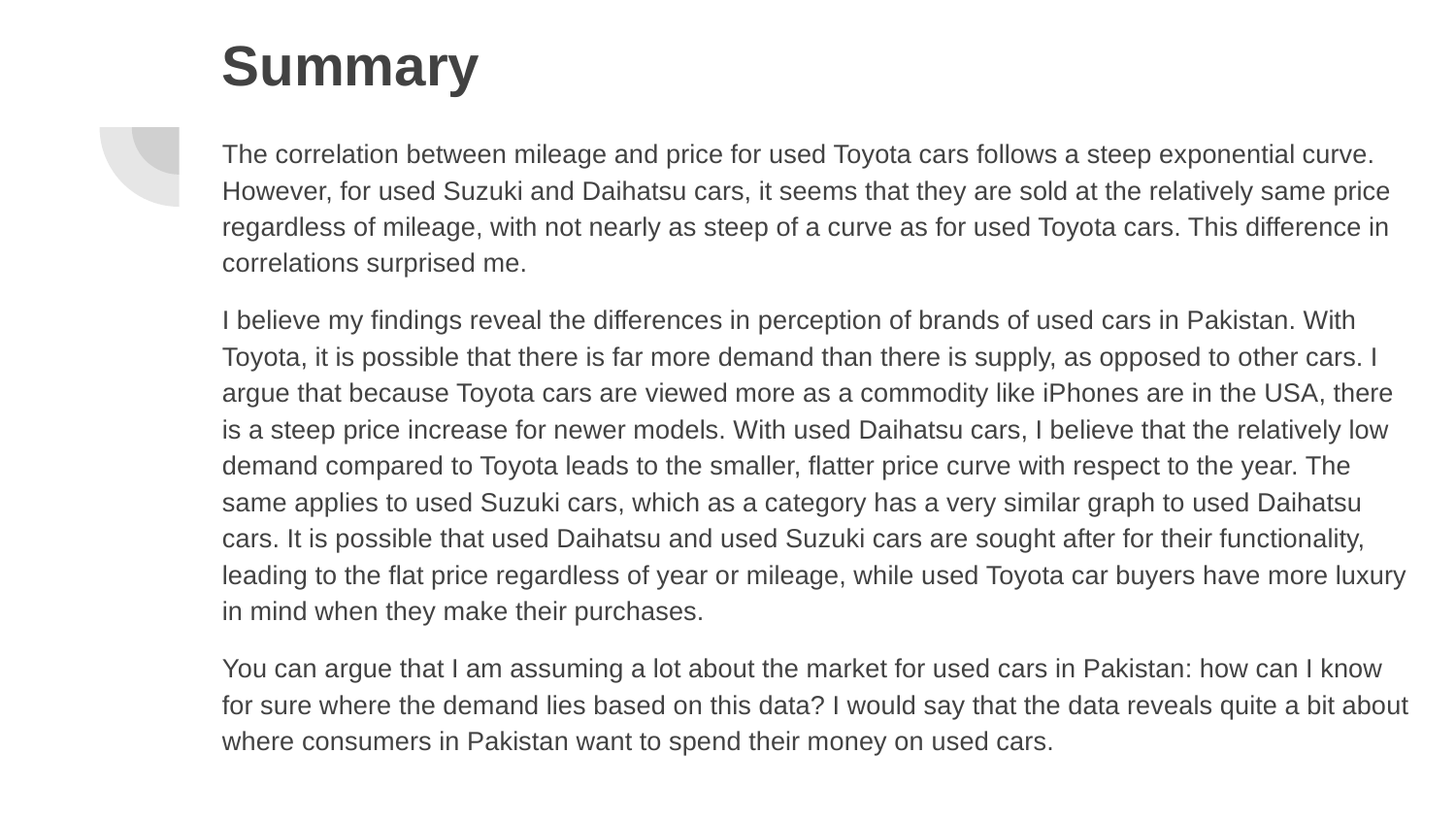

# Summary
The correlation between mileage and price for used Toyota cars follows a steep exponential curve. However, for used Suzuki and Daihatsu cars, it seems that they are sold at the relatively same price regardless of mileage, with not nearly as steep of a curve as for used Toyota cars. This difference in correlations surprised me.
I believe my findings reveal the differences in perception of brands of used cars in Pakistan. With Toyota, it is possible that there is far more demand than there is supply, as opposed to other cars. I argue that because Toyota cars are viewed more as a commodity like iPhones are in the USA, there is a steep price increase for newer models. With used Daihatsu cars, I believe that the relatively low demand compared to Toyota leads to the smaller, flatter price curve with respect to the year. The same applies to used Suzuki cars, which as a category has a very similar graph to used Daihatsu cars. It is possible that used Daihatsu and used Suzuki cars are sought after for their functionality, leading to the flat price regardless of year or mileage, while used Toyota car buyers have more luxury in mind when they make their purchases.
You can argue that I am assuming a lot about the market for used cars in Pakistan: how can I know for sure where the demand lies based on this data? I would say that the data reveals quite a bit about where consumers in Pakistan want to spend their money on used cars.